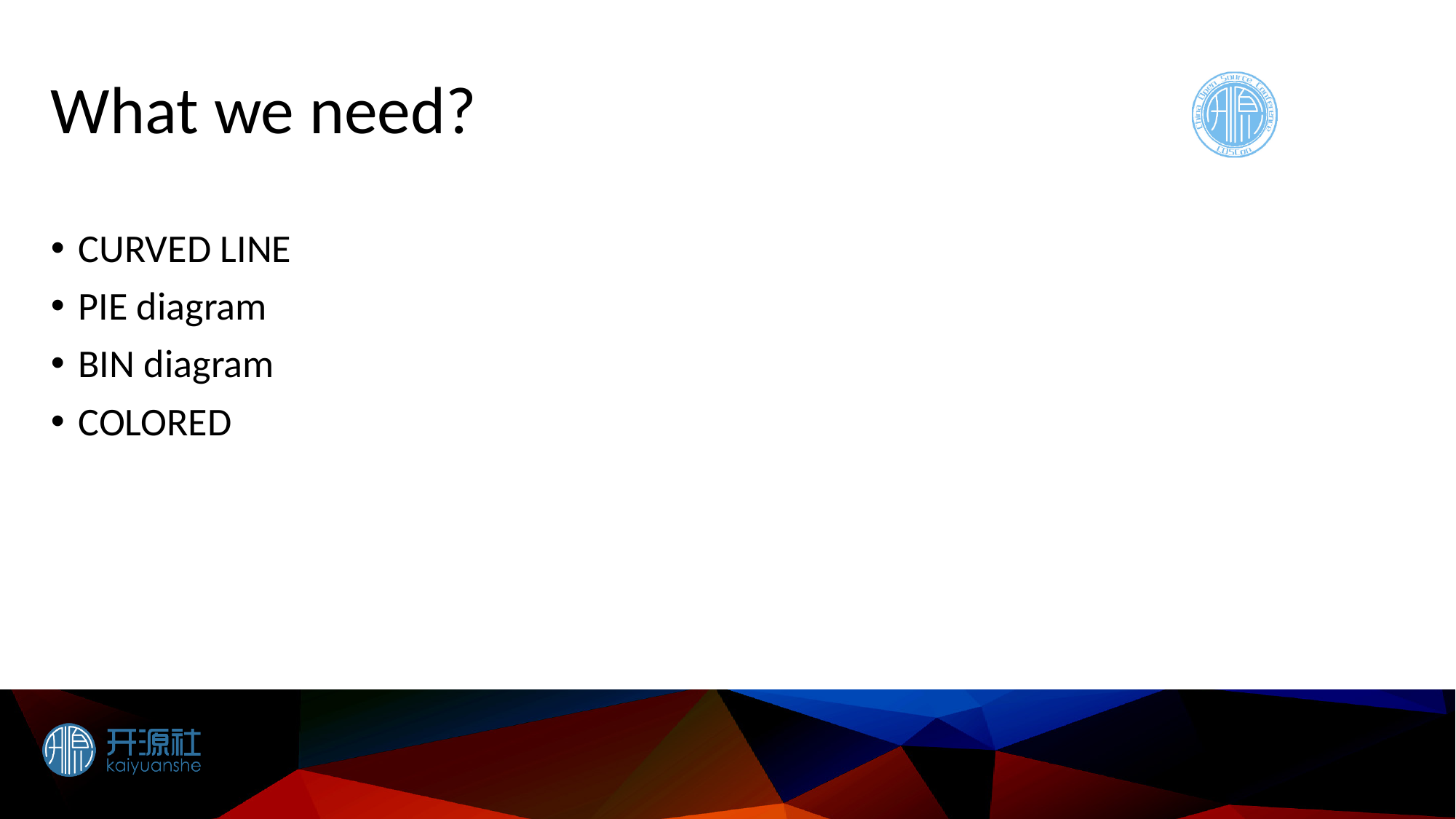

# What we need?

CURVED LINE
PIE diagram
BIN diagram
COLORED